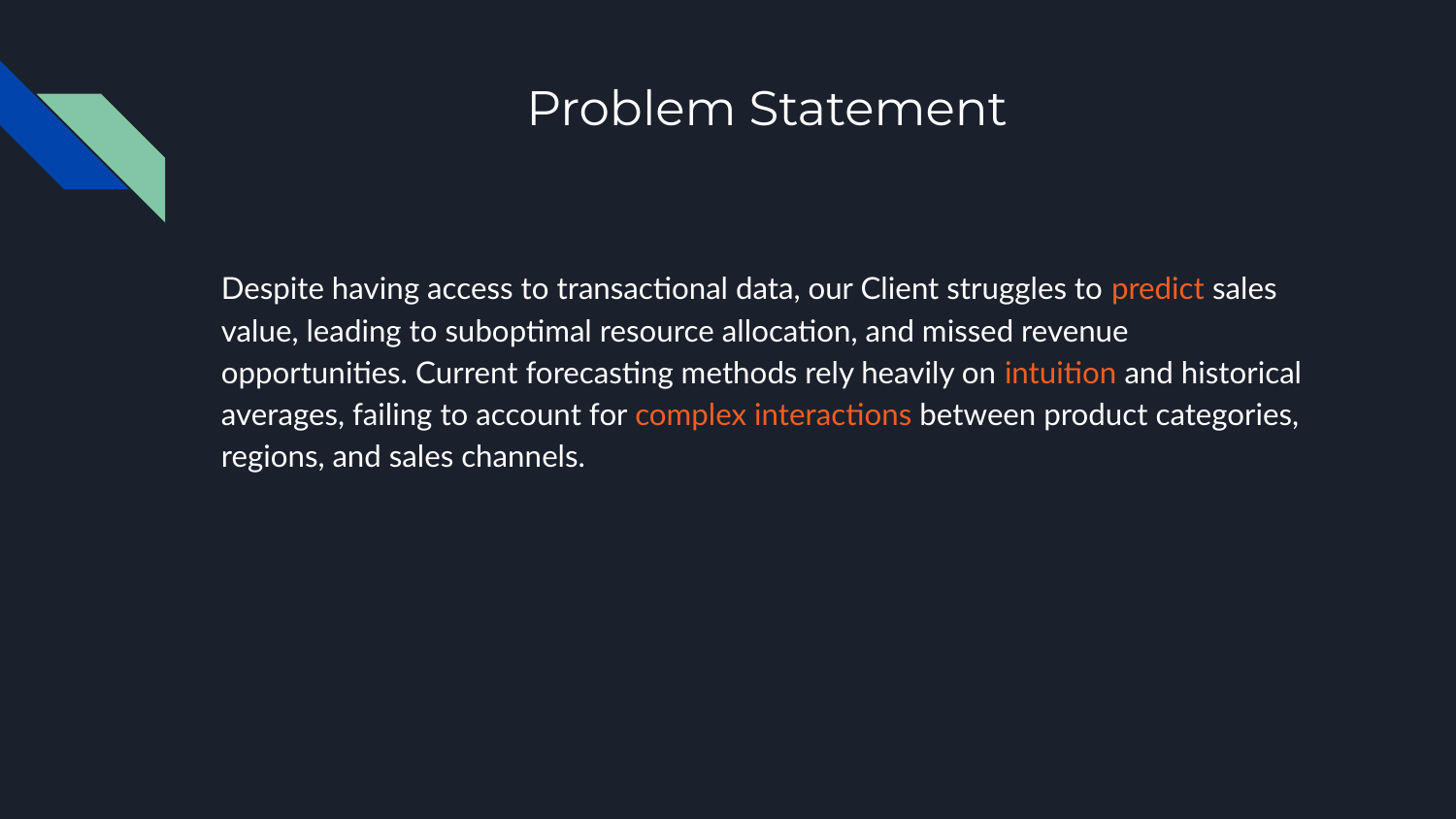

# Problem Statement
Despite having access to transactional data, our Client struggles to predict sales value, leading to suboptimal resource allocation, and missed revenue opportunities. Current forecasting methods rely heavily on intuition and historical averages, failing to account for complex interactions between product categories, regions, and sales channels.